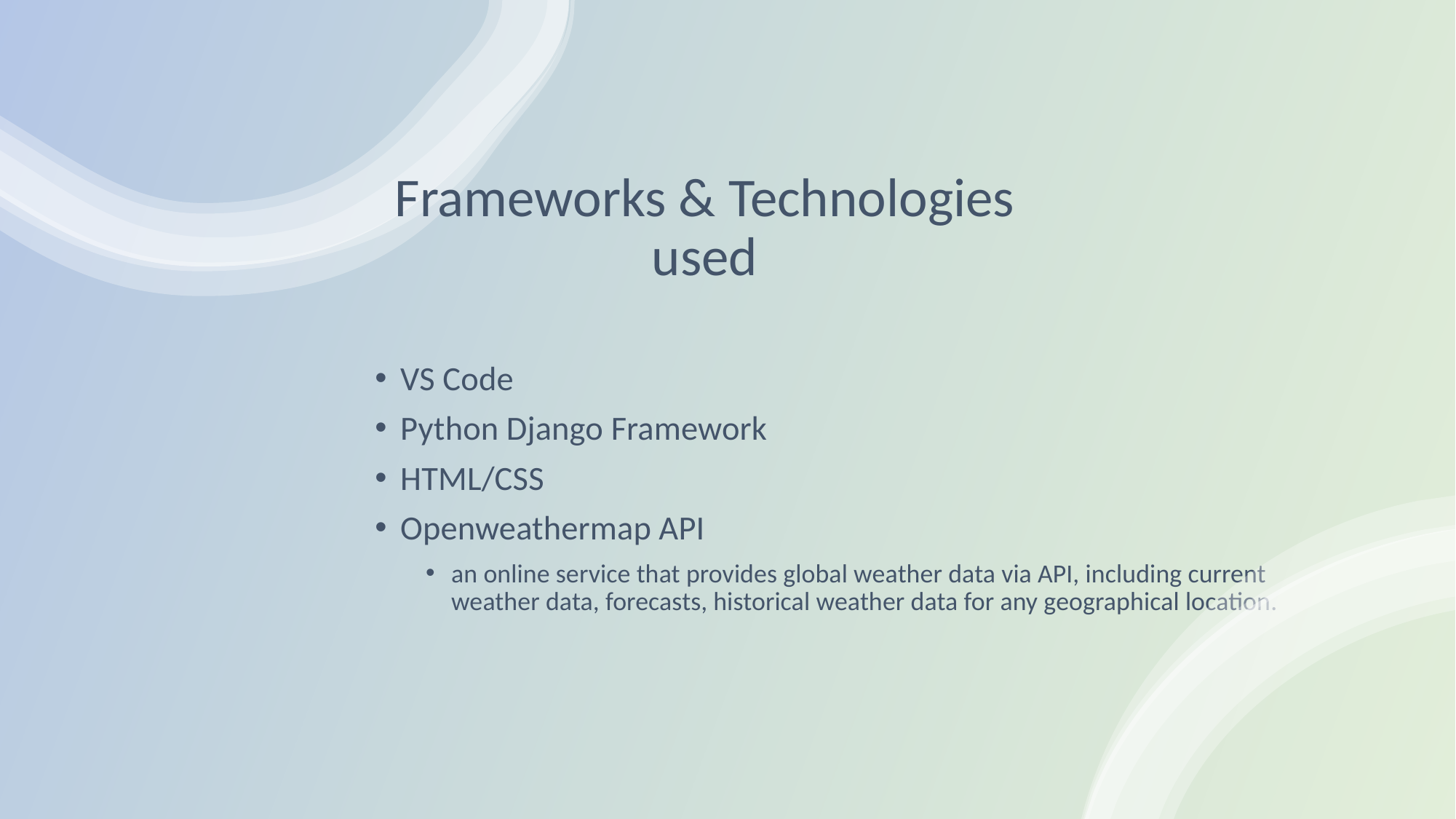

# Frameworks & Technologies used
VS Code
Python Django Framework
HTML/CSS
Openweathermap API
an online service that provides global weather data via API, including current weather data, forecasts, historical weather data for any geographical location.